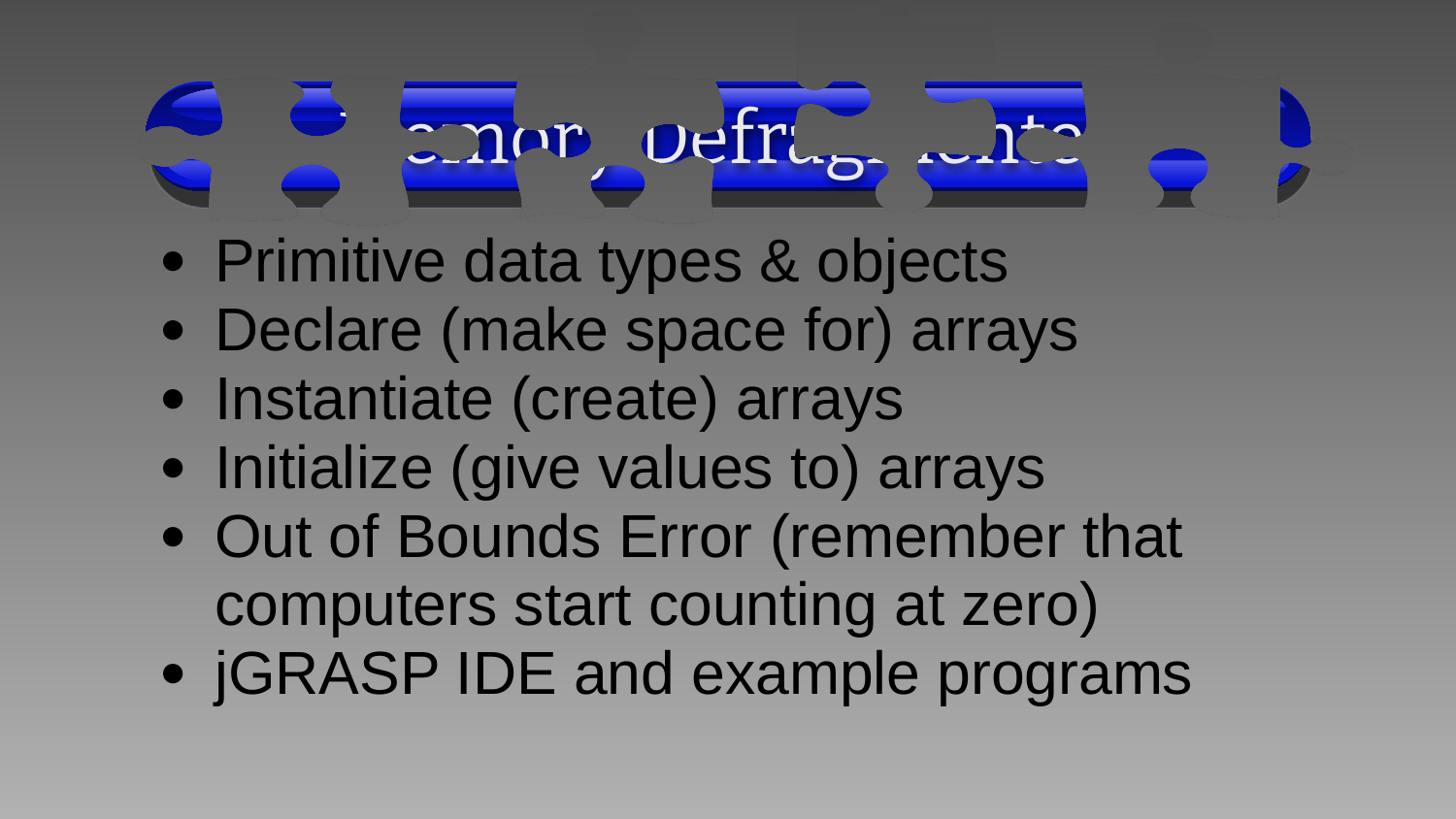

# Memory Defragmenter
Primitive data types & objects
Declare (make space for) arrays
Instantiate (create) arrays
Initialize (give values to) arrays
Out of Bounds Error (remember that computers start counting at zero)
jGRASP IDE and example programs